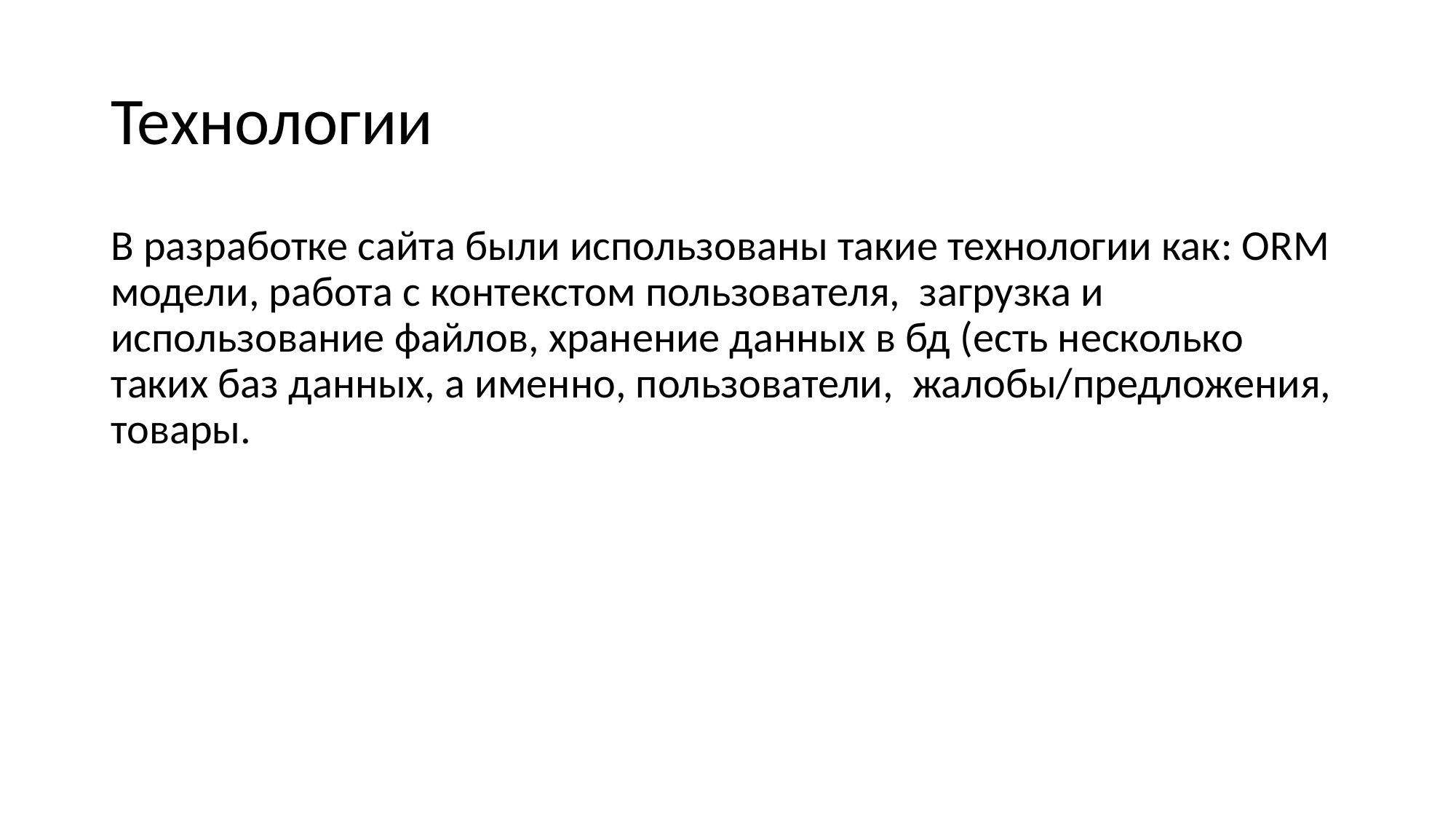

# Технологии
В разработке сайта были использованы такие технологии как: ORM модели, работа с контекстом пользователя,  загрузка и использование файлов, хранение данных в бд (есть несколько таких баз данных, а именно, пользователи,  жалобы/предложения, товары.